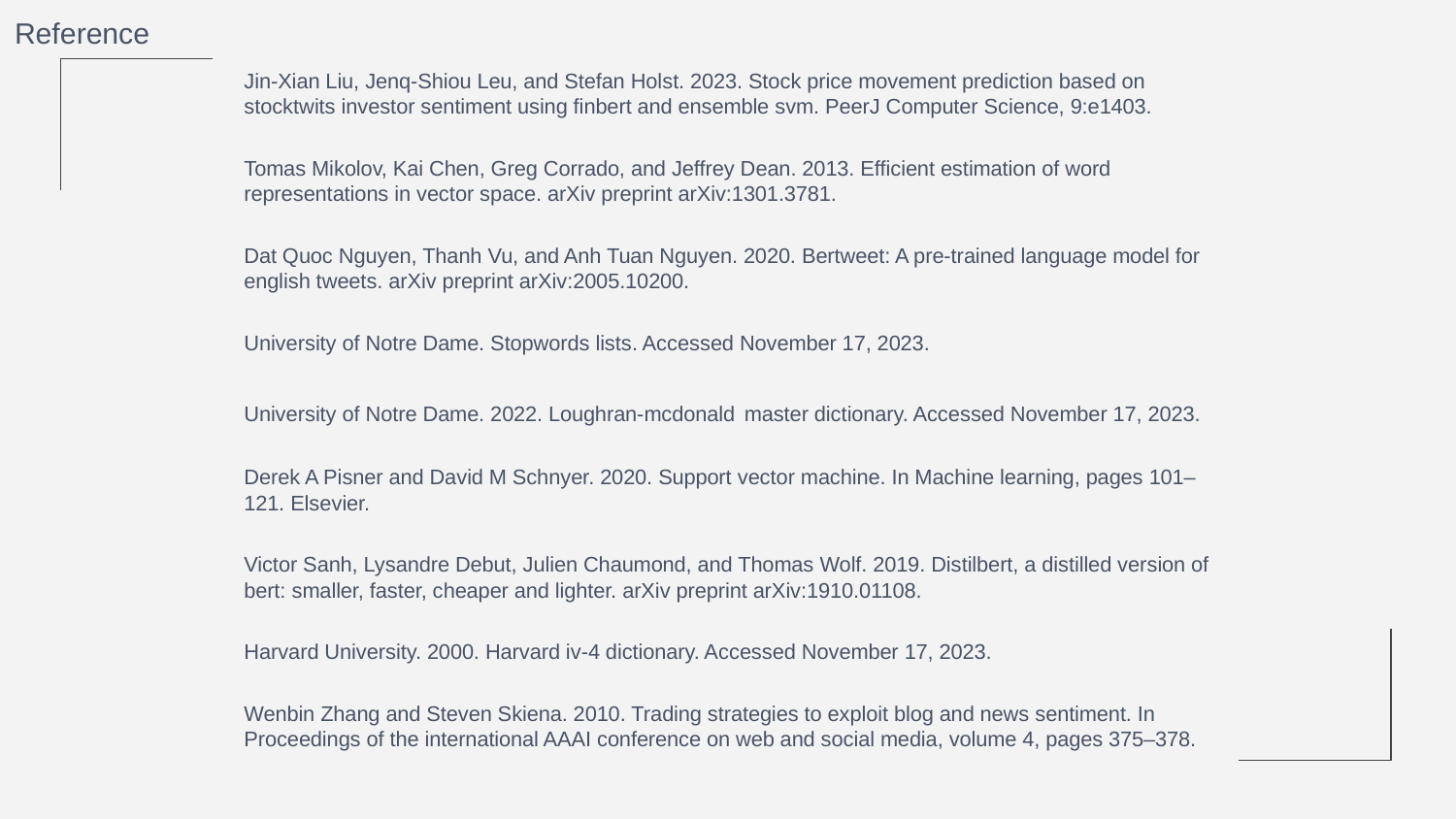

Reference

Jin-Xian Liu, Jenq-Shiou Leu, and Stefan Holst. 2023. Stock price movement prediction based on stocktwits investor sentiment using finbert and ensemble svm. PeerJ Computer Science, 9:e1403.

Tomas Mikolov, Kai Chen, Greg Corrado, and Jeffrey Dean. 2013. Efficient estimation of word representations in vector space. arXiv preprint arXiv:1301.3781.

Dat Quoc Nguyen, Thanh Vu, and Anh Tuan Nguyen. 2020. Bertweet: A pre-trained language model for english tweets. arXiv preprint arXiv:2005.10200.

University of Notre Dame. Stopwords lists. Accessed November 17, 2023.

University of Notre Dame. 2022. Loughran-mcdonald master dictionary. Accessed November 17, 2023.

Derek A Pisner and David M Schnyer. 2020. Support vector machine. In Machine learning, pages 101–121. Elsevier.

Victor Sanh, Lysandre Debut, Julien Chaumond, and Thomas Wolf. 2019. Distilbert, a distilled version of bert: smaller, faster, cheaper and lighter. arXiv preprint arXiv:1910.01108.

Harvard University. 2000. Harvard iv-4 dictionary. Accessed November 17, 2023.

Wenbin Zhang and Steven Skiena. 2010. Trading strategies to exploit blog and news sentiment. In
Proceedings of the international AAAI conference on web and social media, volume 4, pages 375–378.